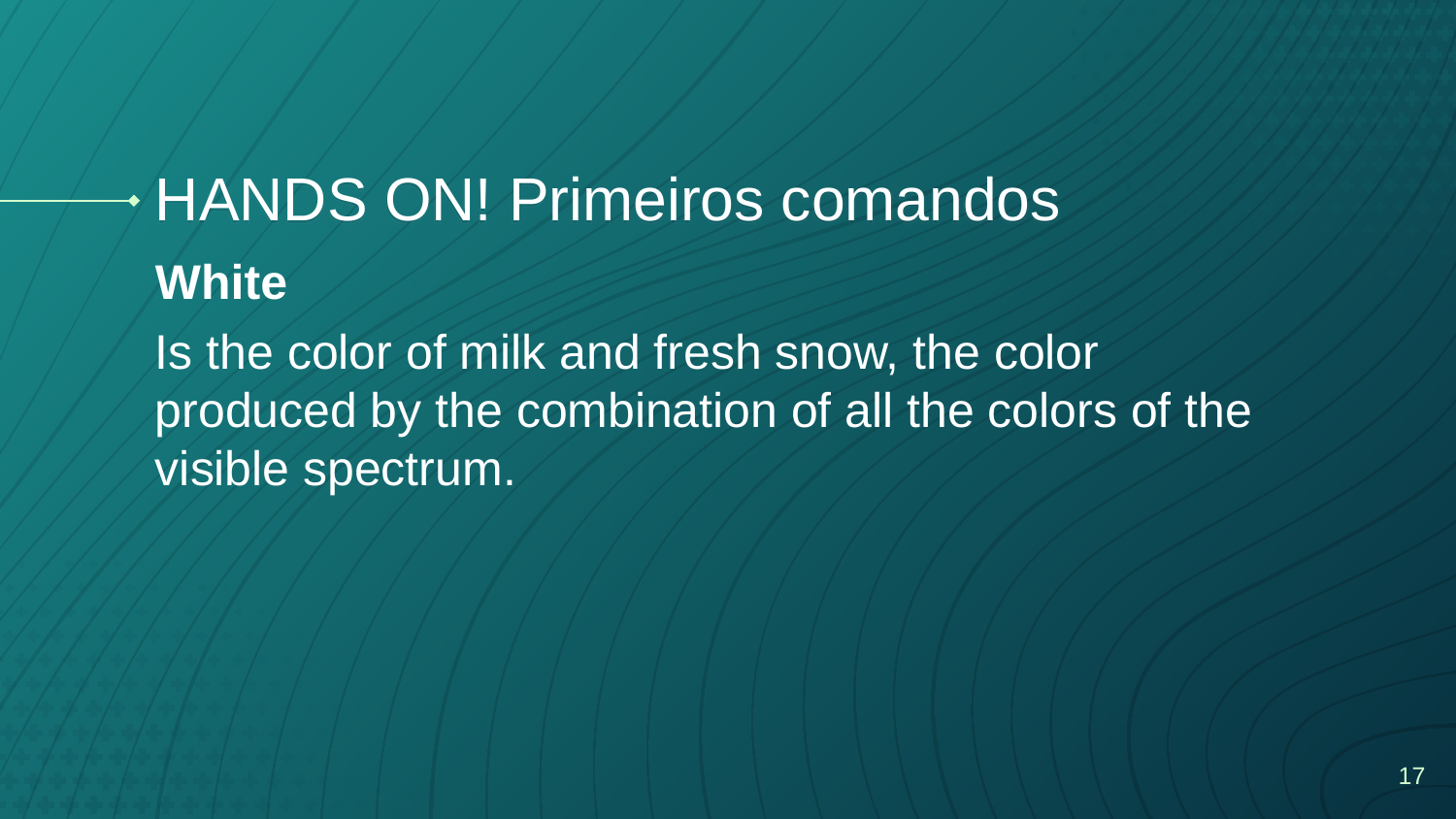

# HANDS ON! Primeiros comandos
White
Is the color of milk and fresh snow, the color produced by the combination of all the colors of the visible spectrum.
17